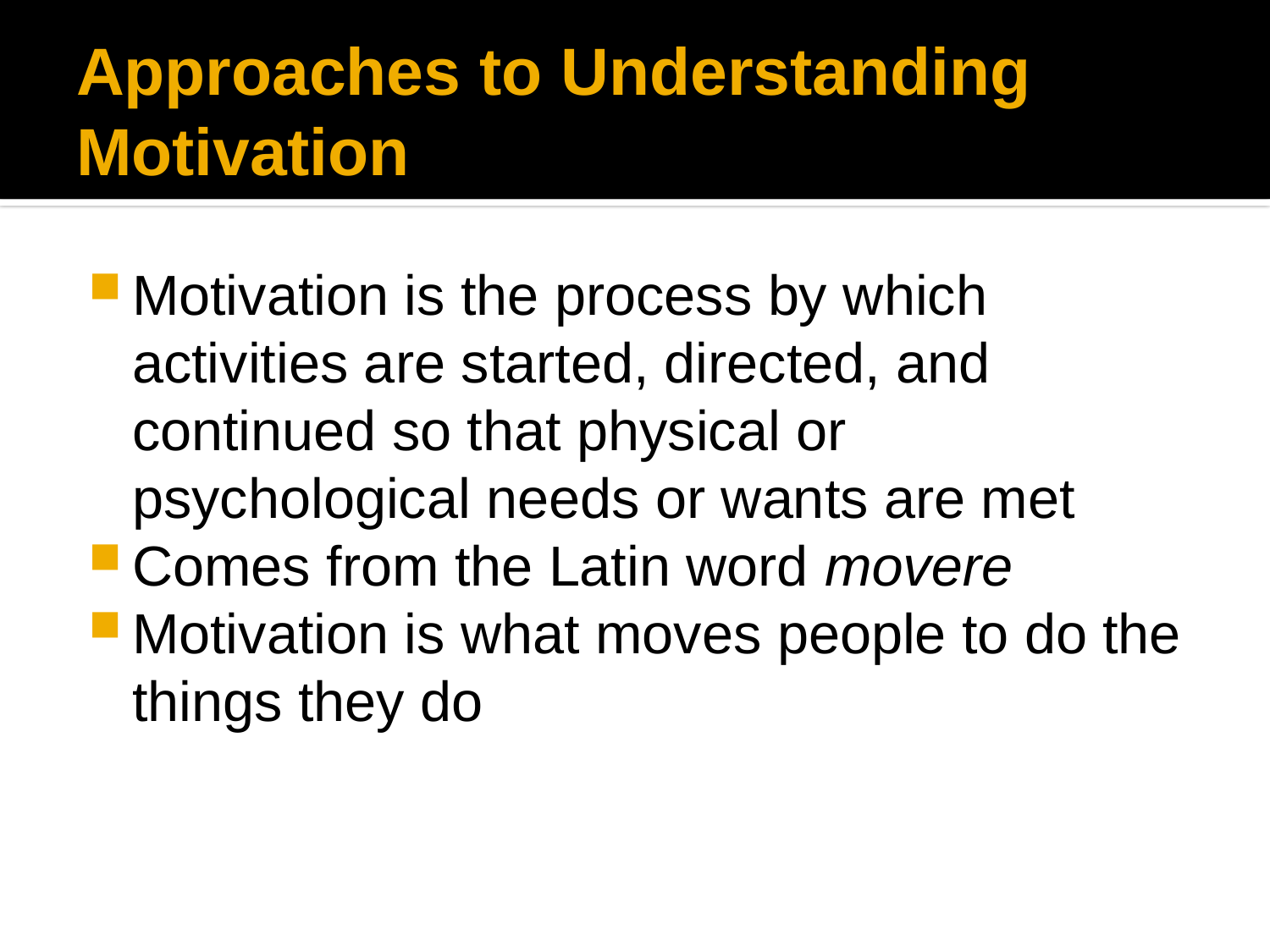

# Approaches to Understanding Motivation
Motivation is the process by which activities are started, directed, and continued so that physical or psychological needs or wants are met
Comes from the Latin word movere
Motivation is what moves people to do the things they do